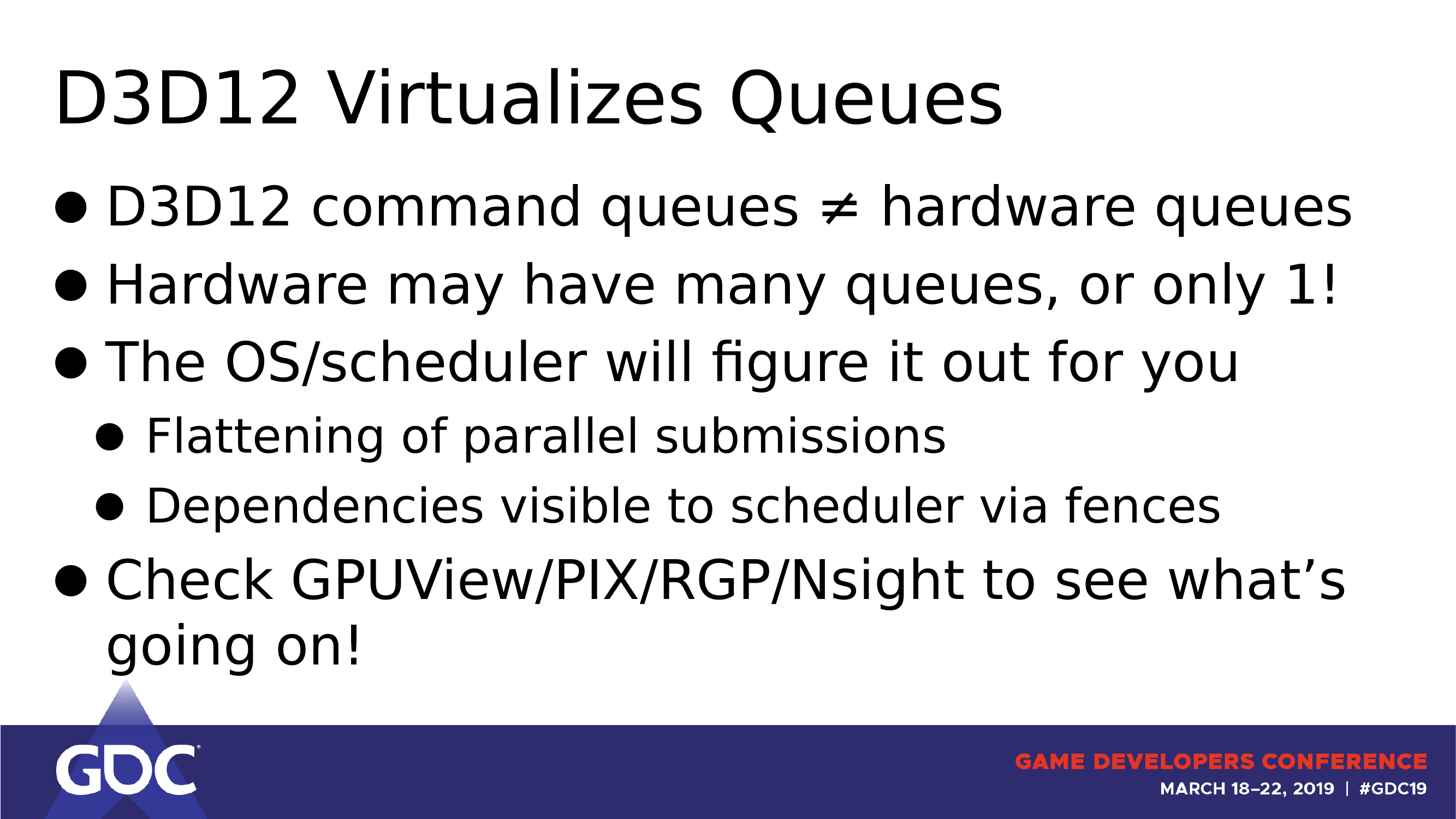

# D3D12 Virtualizes Queues
D3D12 command queues ≠ hardware queues
Hardware may have many queues, or only 1!
The OS/scheduler will figure it out for you
Flattening of parallel submissions
Dependencies visible to scheduler via fences
Check GPUView/PIX/RGP/Nsight to see what’s going on!